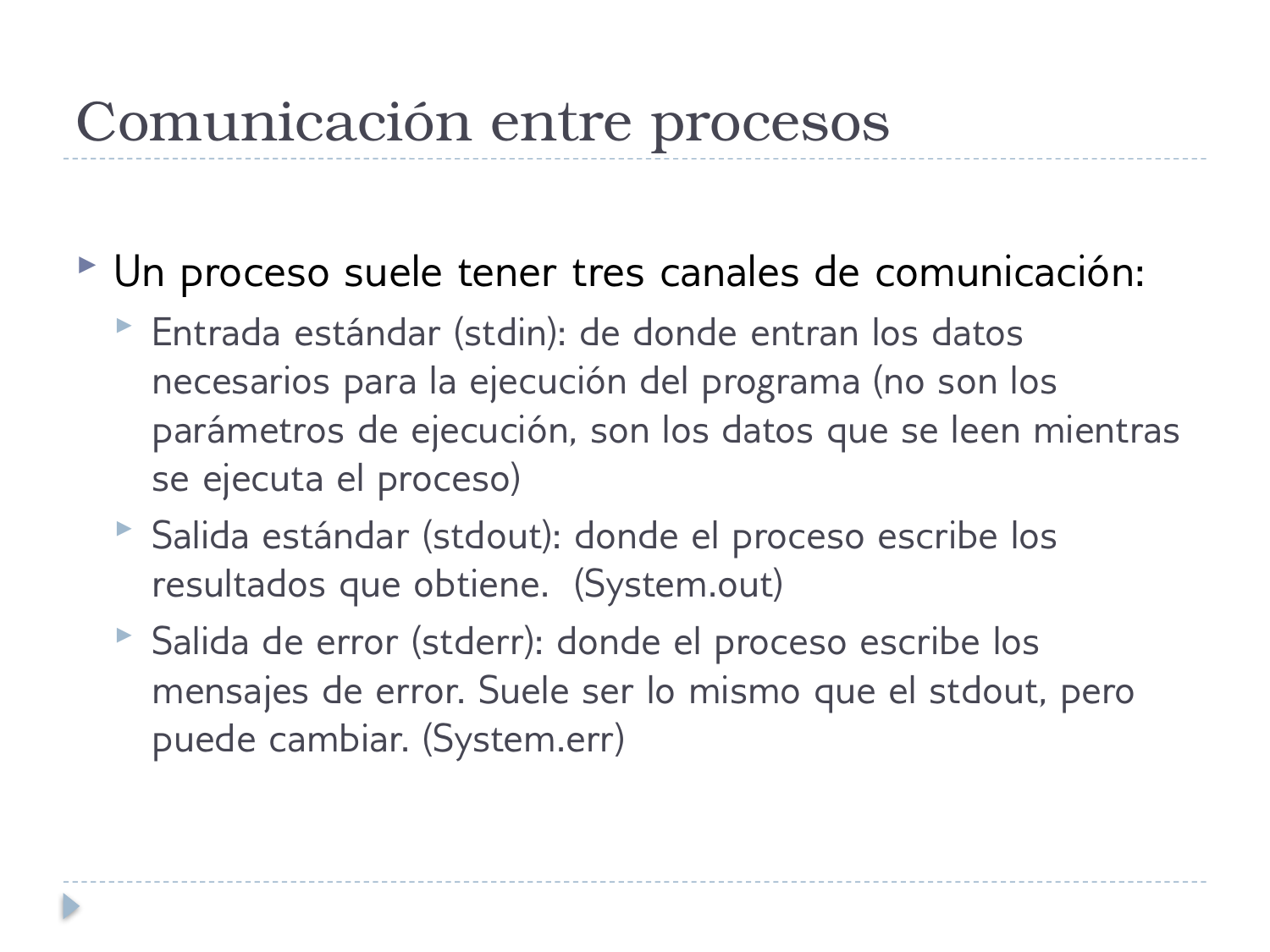

# Comunicación entre procesos

Un proceso suele tener tres canales de comunicación:
Entrada estándar (stdin): de donde entran los datos necesarios para la ejecución del programa (no son los parámetros de ejecución, son los datos que se leen mientras se ejecuta el proceso)
Salida estándar (stdout): donde el proceso escribe los resultados que obtiene.  (System.out)
Salida de error (stderr): donde el proceso escribe los mensajes de error. Suele ser lo mismo que el stdout, pero puede cambiar. (System.err)